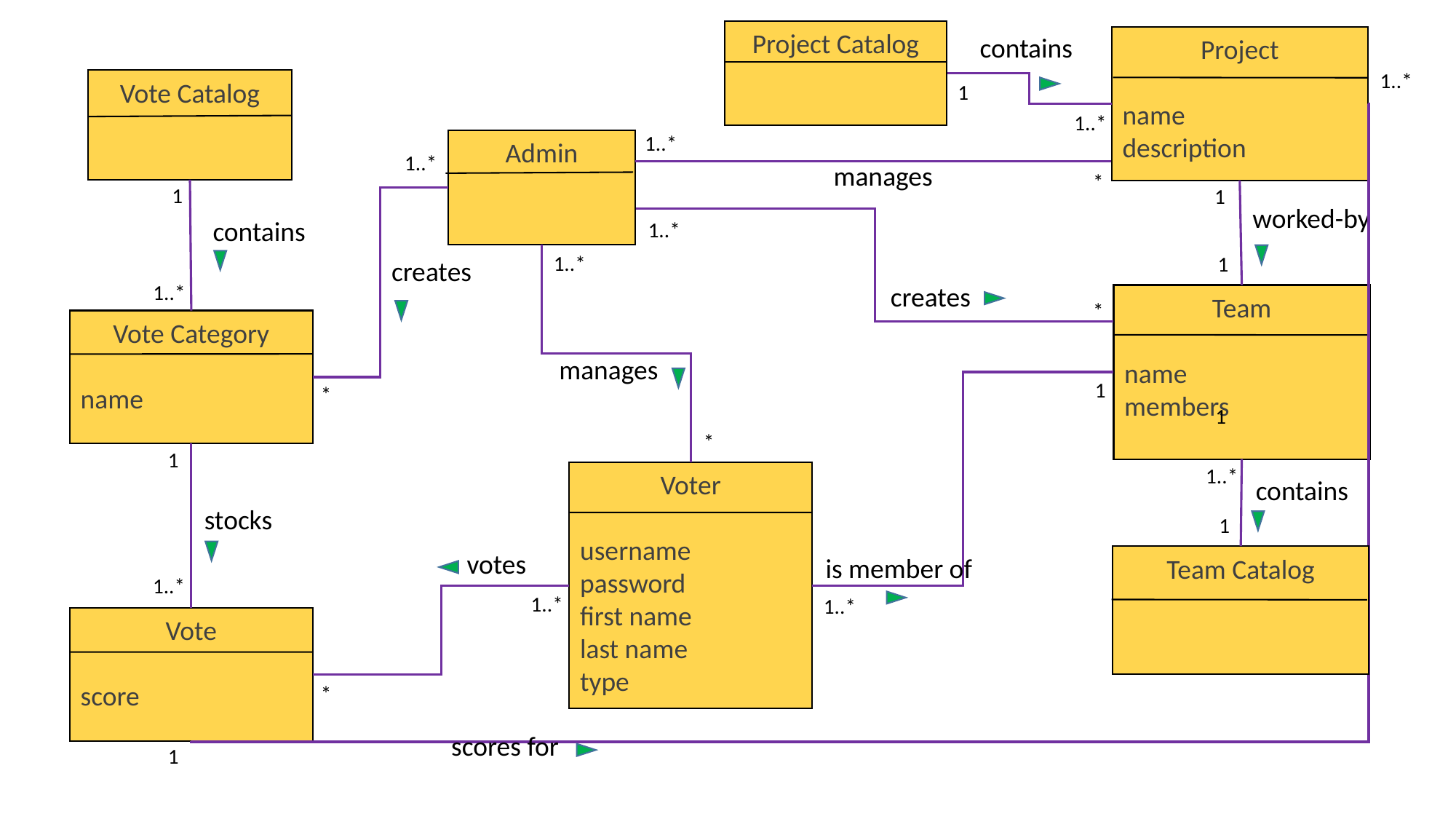

Project Catalog

contains
Project

name
description

1..*
Vote Catalog

1

1..*
1..*
Admin

1..*
manages
*
1
1
worked-by
contains
1..*
1..*

1
creates

1..*
creates
Team

name
members

*

Vote Category

name

manages

1
*
1
*
1
1..*
Voter

username
password
first name
last name
type

contains
stocks
1

votes
is member of
Team Catalog

1..*
1..*
1..*

Vote

score

*
scores for
1